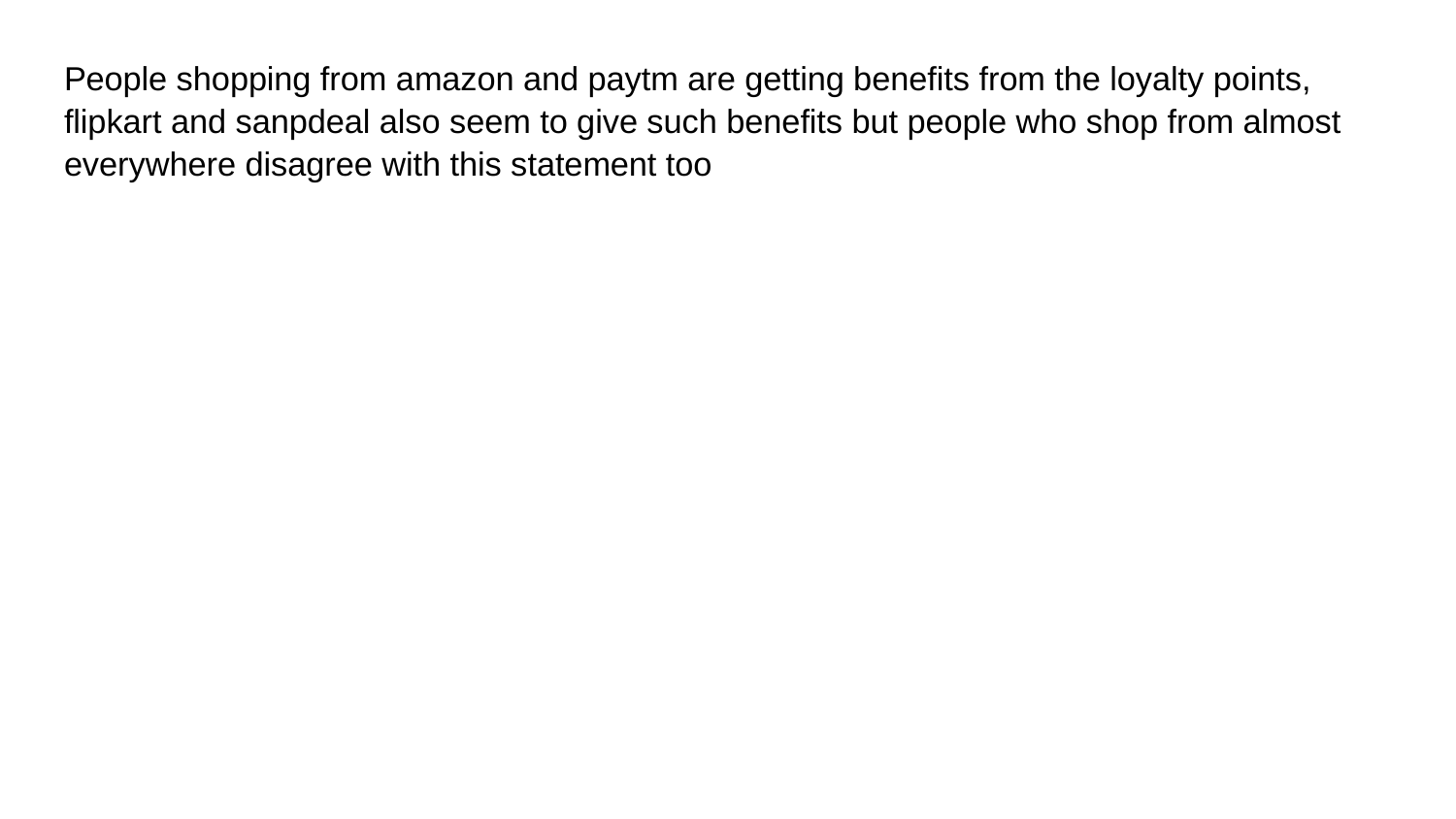

People shopping from amazon and paytm are getting benefits from the loyalty points, flipkart and sanpdeal also seem to give such benefits but people who shop from almost everywhere disagree with this statement too